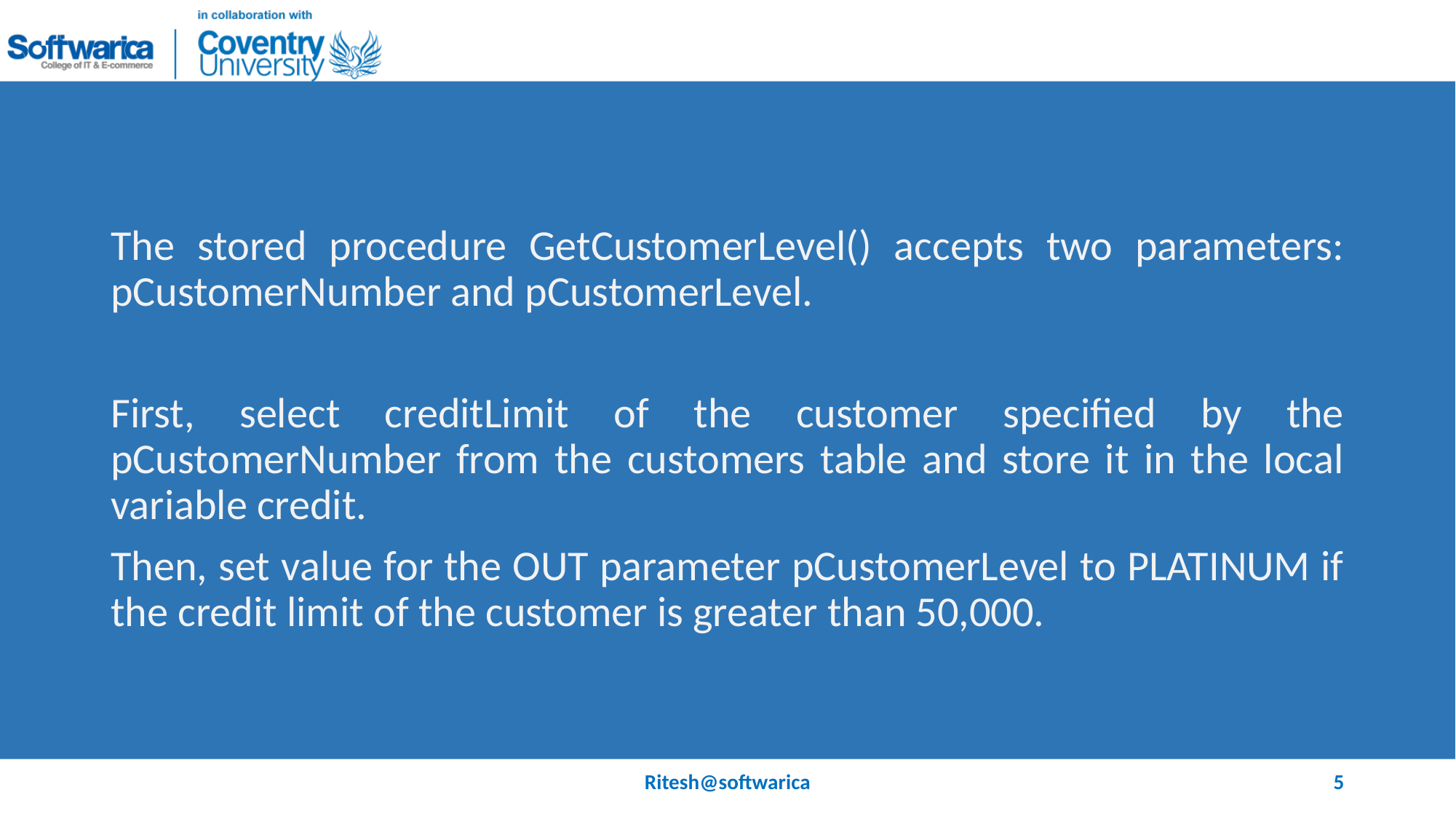

#
The stored procedure GetCustomerLevel() accepts two parameters: pCustomerNumber and pCustomerLevel.

First, select creditLimit of the customer specified by the pCustomerNumber from the customers table and store it in the local variable credit.
Then, set value for the OUT parameter pCustomerLevel to PLATINUM if the credit limit of the customer is greater than 50,000.
Ritesh@softwarica
5